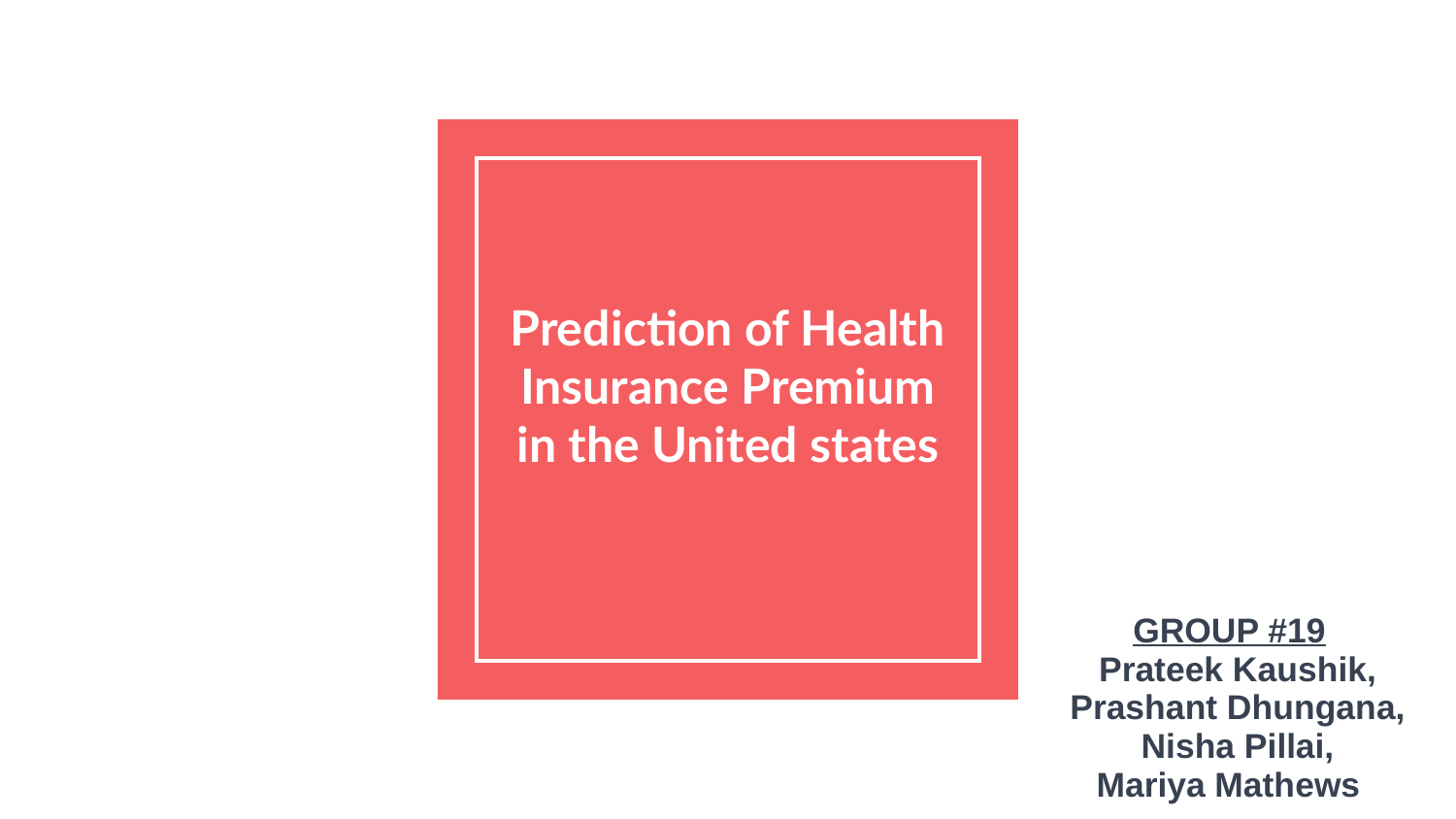

# Prediction of Health Insurance Premium in the United states
GROUP #19
Prateek Kaushik,
Prashant Dhungana,
Nisha Pillai,
Mariya Mathews